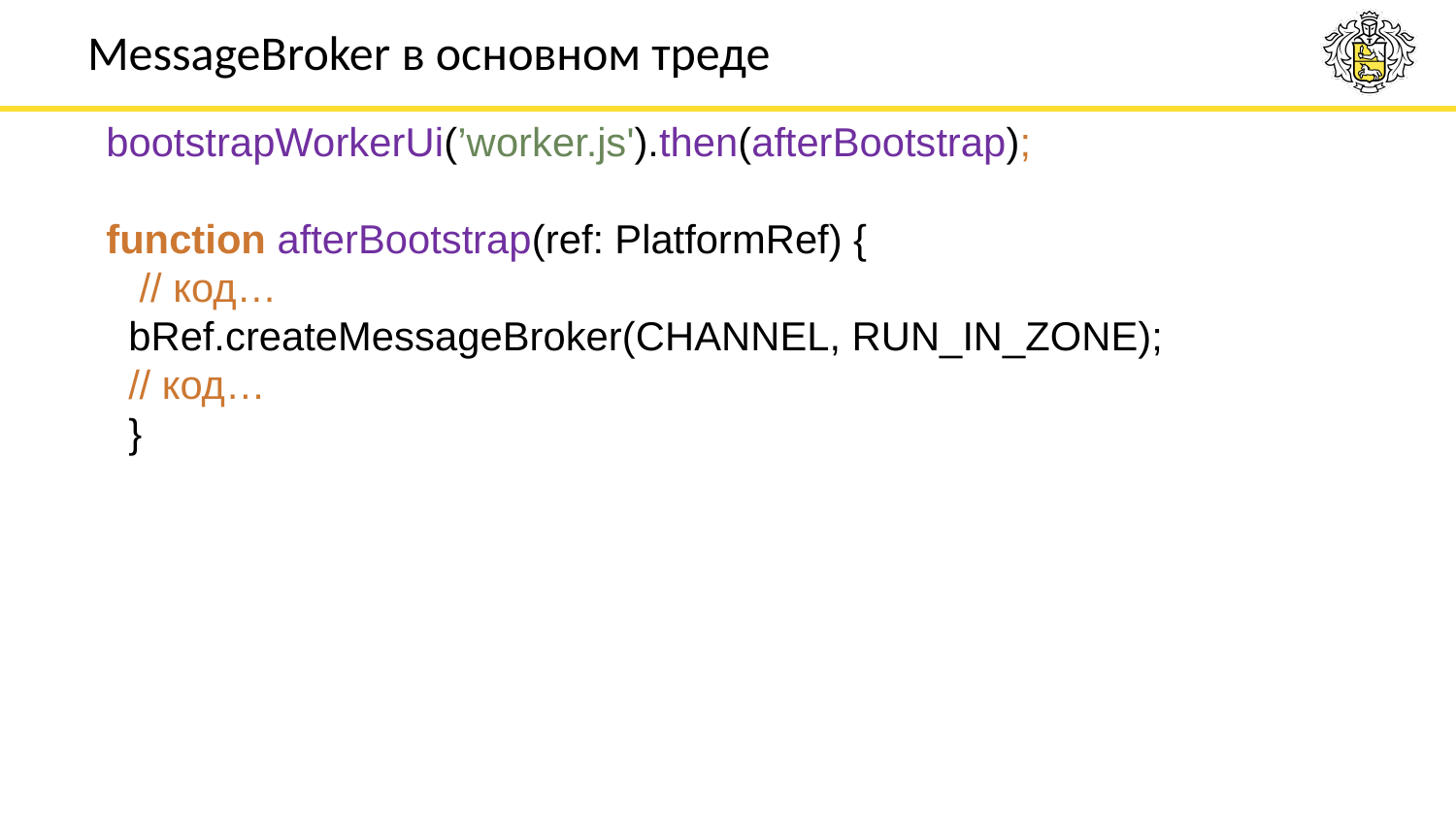

# MessageBroker в основном треде
bootstrapWorkerUi(’worker.js').then(afterBootstrap);
function afterBootstrap(ref: PlatformRef) {
   // код…
  bRef.createMessageBroker(CHANNEL, RUN_IN_ZONE);
  // код…
  }